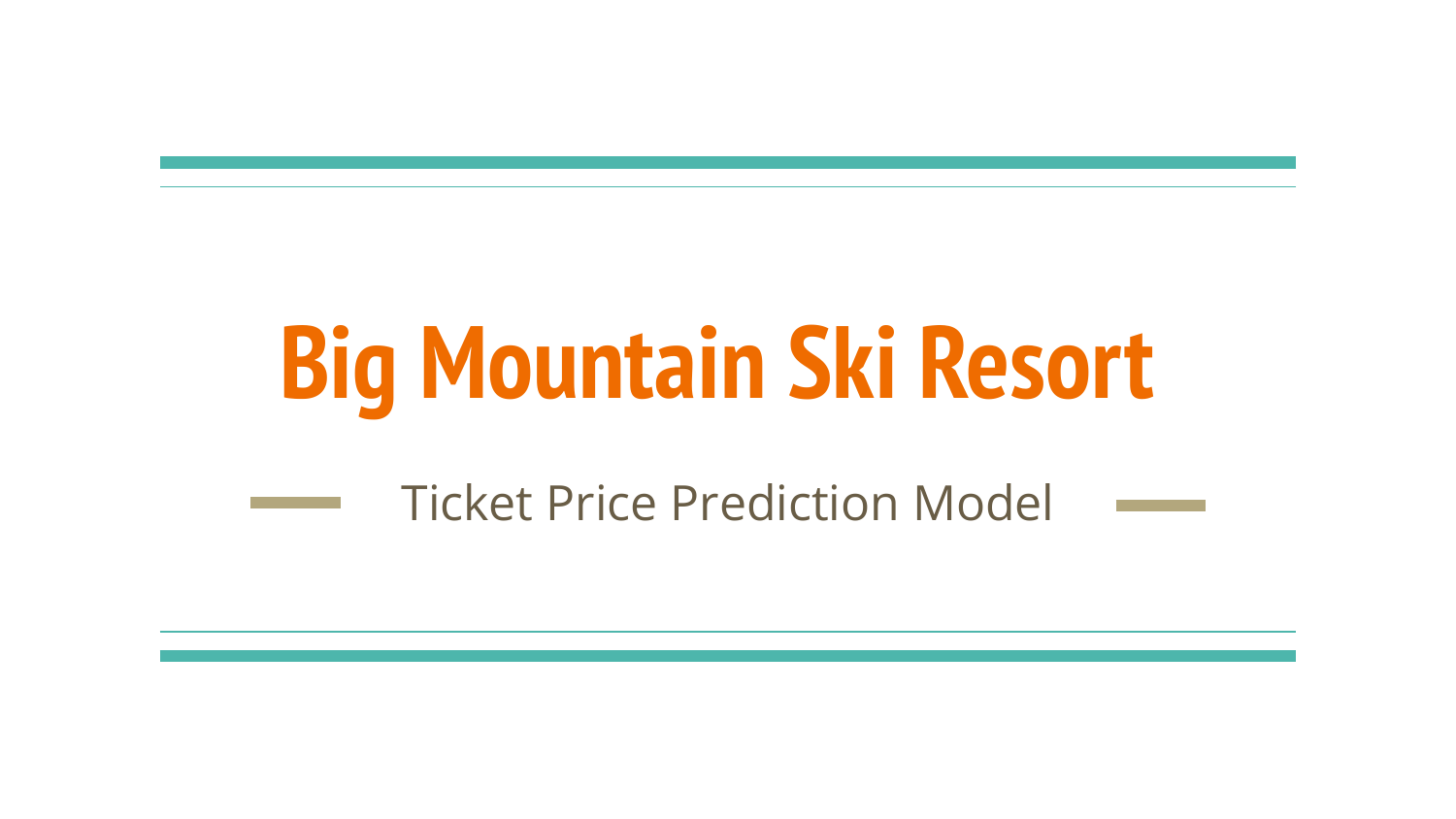

# Big Mountain Ski Resort
Ticket Price Prediction Model